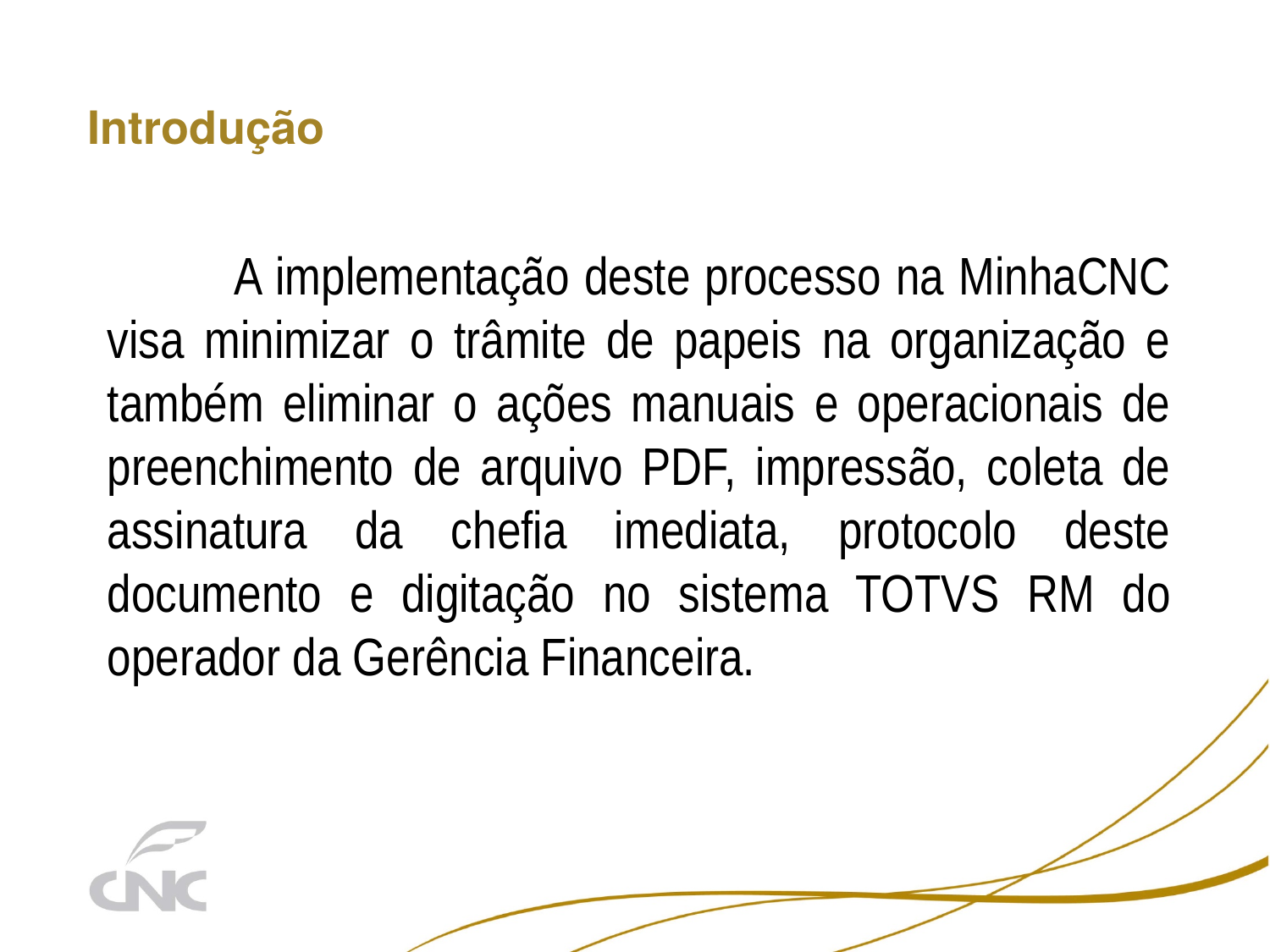

# Introdução
	A implementação deste processo na MinhaCNC visa minimizar o trâmite de papeis na organização e também eliminar o ações manuais e operacionais de preenchimento de arquivo PDF, impressão, coleta de assinatura da chefia imediata, protocolo deste documento e digitação no sistema TOTVS RM do operador da Gerência Financeira.